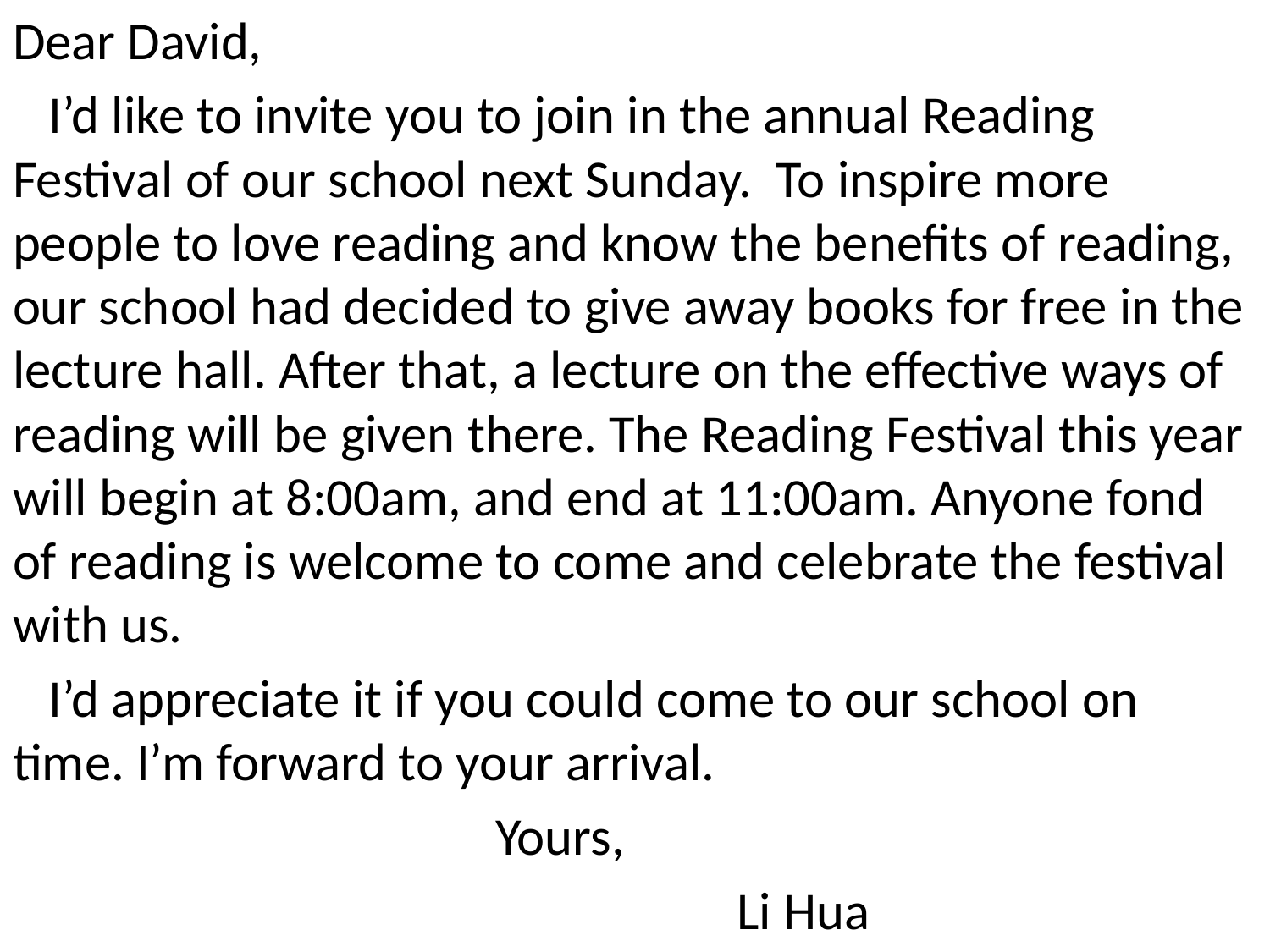

Dear David,
   I’d like to invite you to join in the annual Reading Festival of our school next Sunday.  To inspire more people to love reading and know the benefits of reading, our school had decided to give away books for free in the lecture hall. After that, a lecture on the effective ways of reading will be given there. The Reading Festival this year will begin at 8:00am, and end at 11:00am. Anyone fond of reading is welcome to come and celebrate the festival with us.
   I’d appreciate it if you could come to our school on time. I’m forward to your arrival.
                                        Yours,
                                                            Li Hua